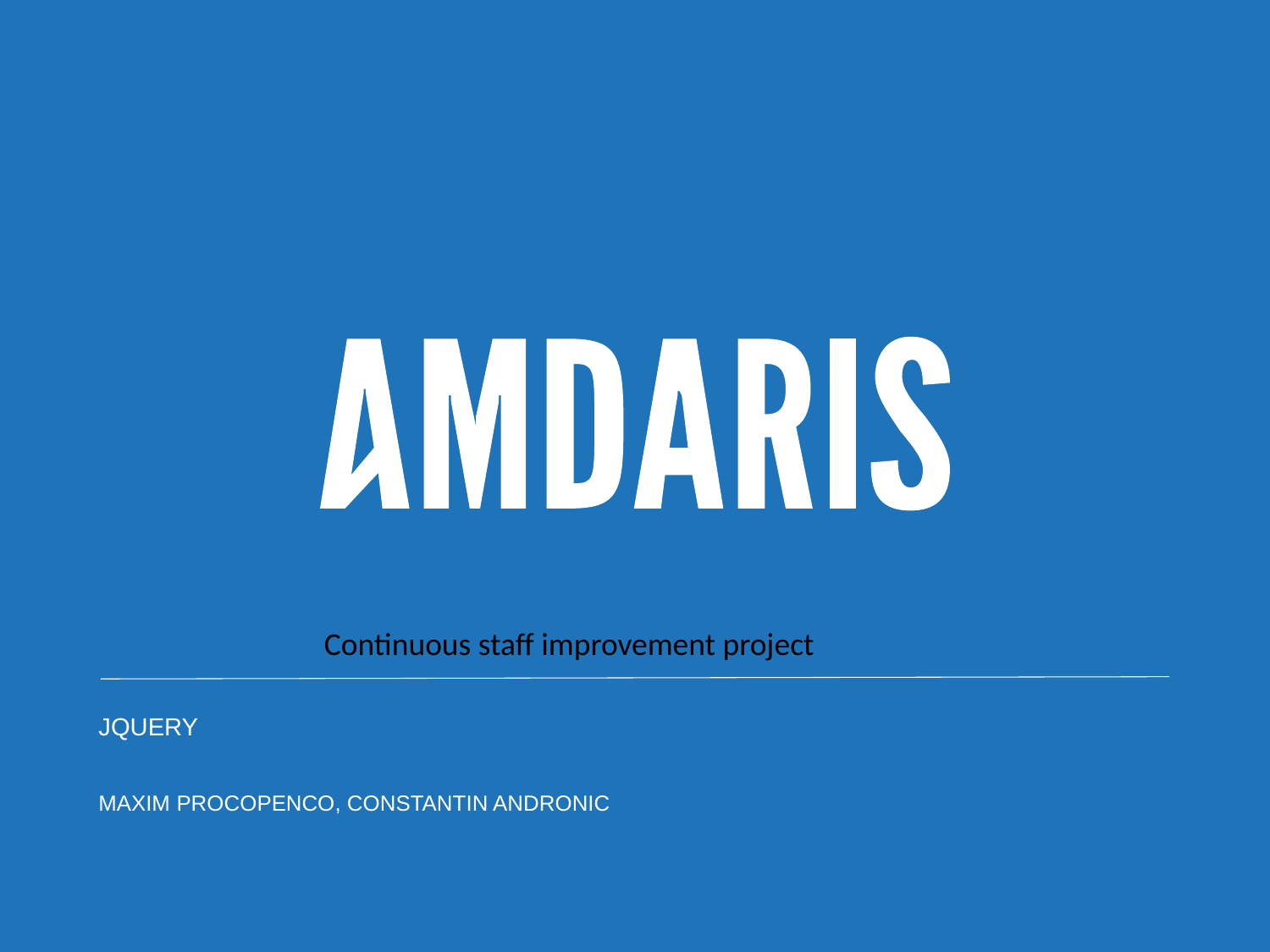

Continuous staff improvement project
# jquery
Maxim PROCOPENCO, constantin Andronic